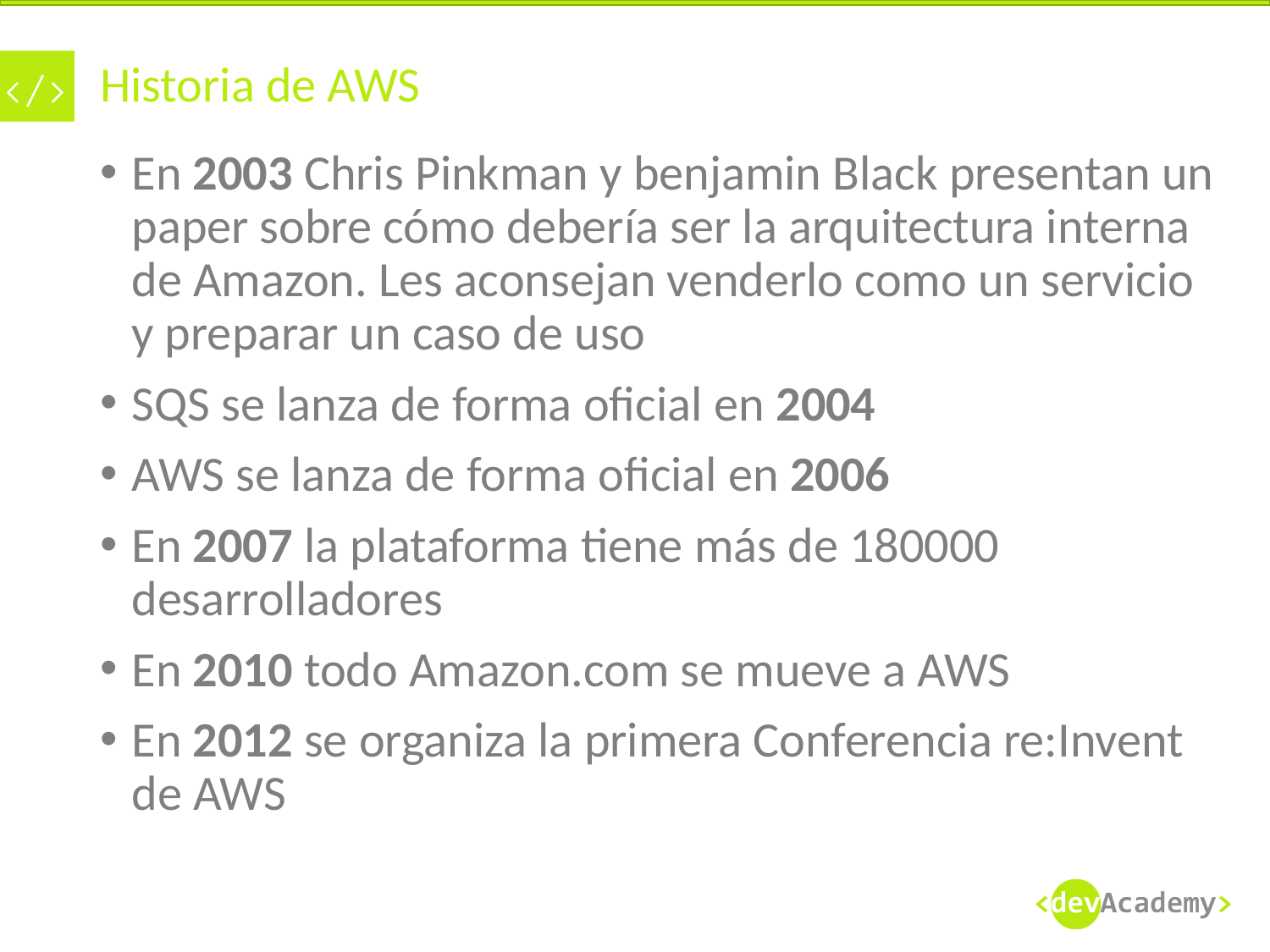

# Historia de AWS
En 2003 Chris Pinkman y benjamin Black presentan un paper sobre cómo debería ser la arquitectura interna de Amazon. Les aconsejan venderlo como un servicio y preparar un caso de uso
SQS se lanza de forma oficial en 2004
AWS se lanza de forma oficial en 2006
En 2007 la plataforma tiene más de 180000 desarrolladores
En 2010 todo Amazon.com se mueve a AWS
En 2012 se organiza la primera Conferencia re:Invent de AWS